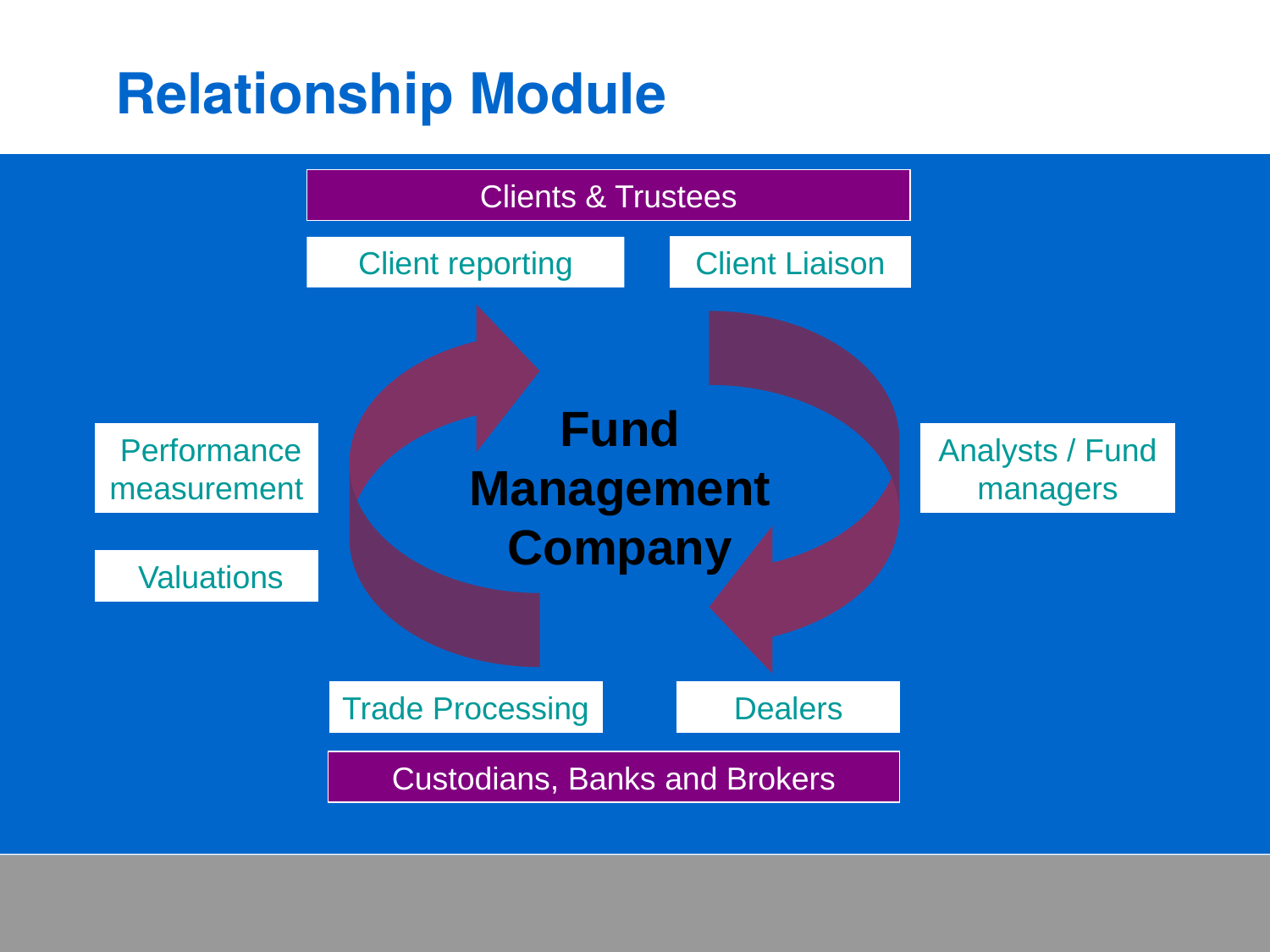

# Relationship Module
Clients & Trustees
Client reporting
Client Liaison

Fund Management Company
 Performance measurement
Analysts / Fund managers
 Valuations
Trade Processing
Dealers
Custodians, Banks and Brokers